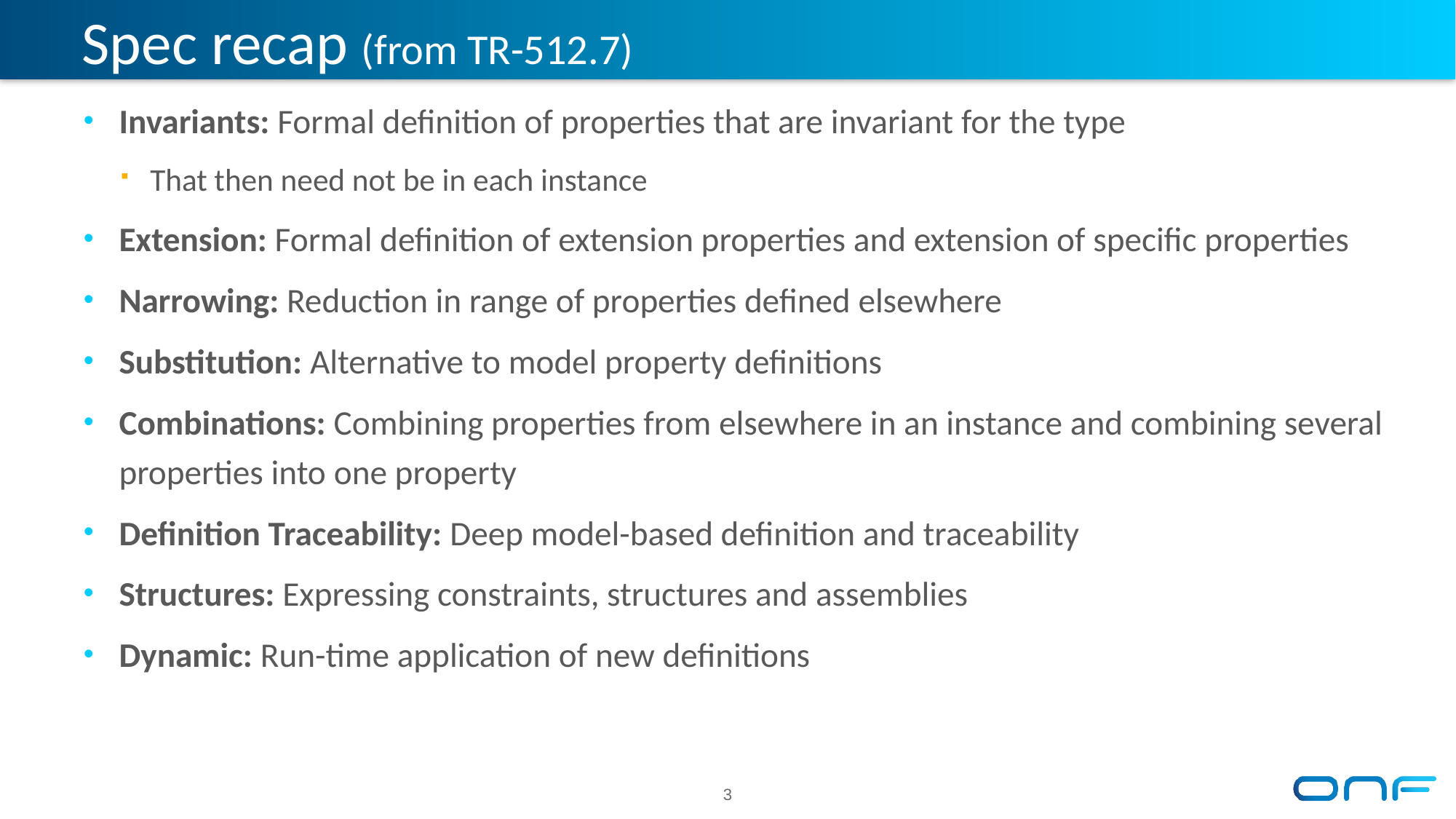

# Spec recap (from TR-512.7)
Invariants: Formal definition of properties that are invariant for the type
That then need not be in each instance
Extension: Formal definition of extension properties and extension of specific properties
Narrowing: Reduction in range of properties defined elsewhere
Substitution: Alternative to model property definitions
Combinations: Combining properties from elsewhere in an instance and combining several properties into one property
Definition Traceability: Deep model-based definition and traceability
Structures: Expressing constraints, structures and assemblies
Dynamic: Run-time application of new definitions

3